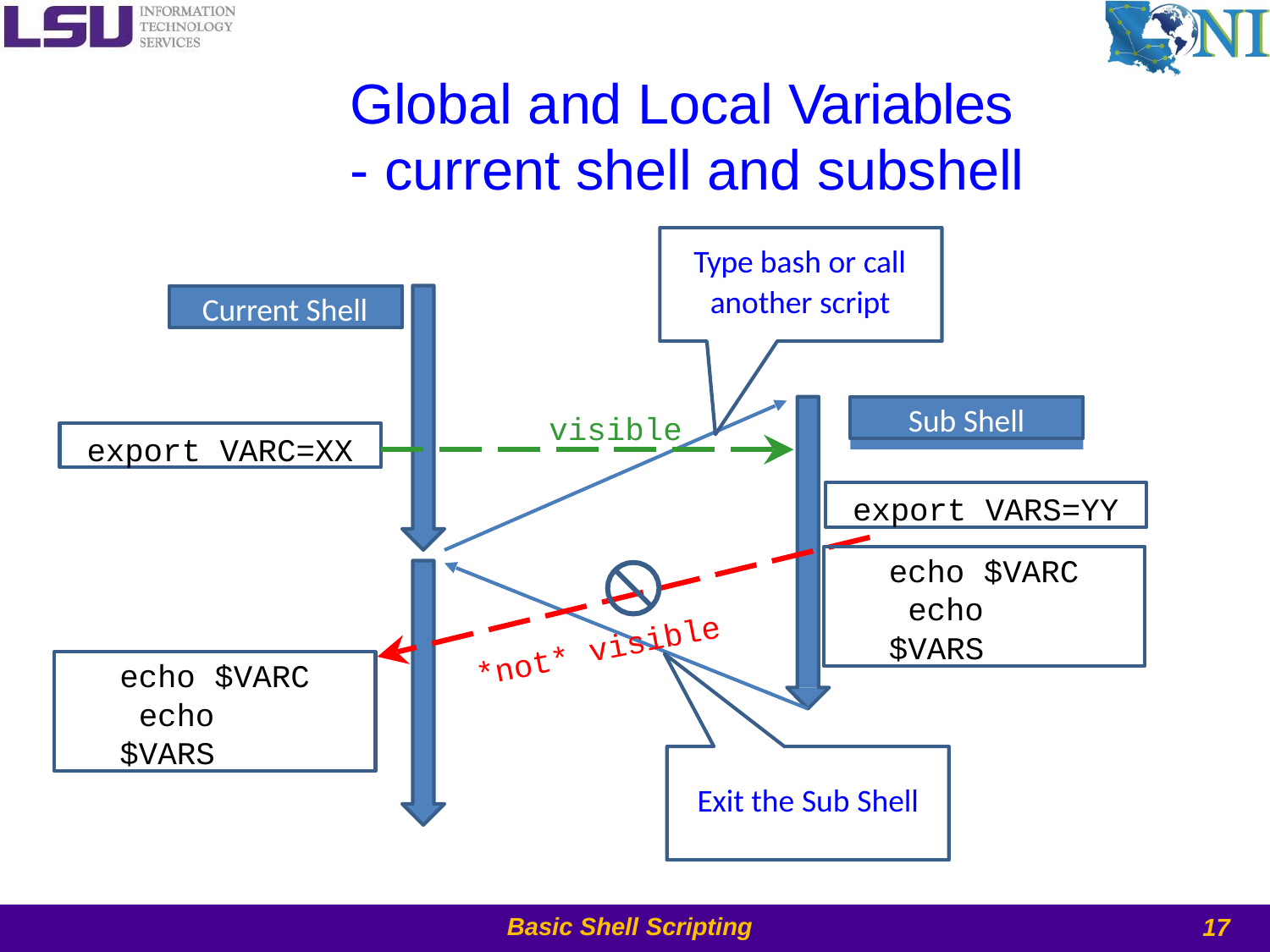

# Global and Local Variables
- current shell and subshell

Type bash or call
another script

Current Shell

Sub Shell
visible
export VARC=XX

export VARS=YY

echo $VARC  echo $VARS
visible
*not*
echo $VARC  echo $VARS

Exit the Sub Shell
17
Basic Shell Scripting